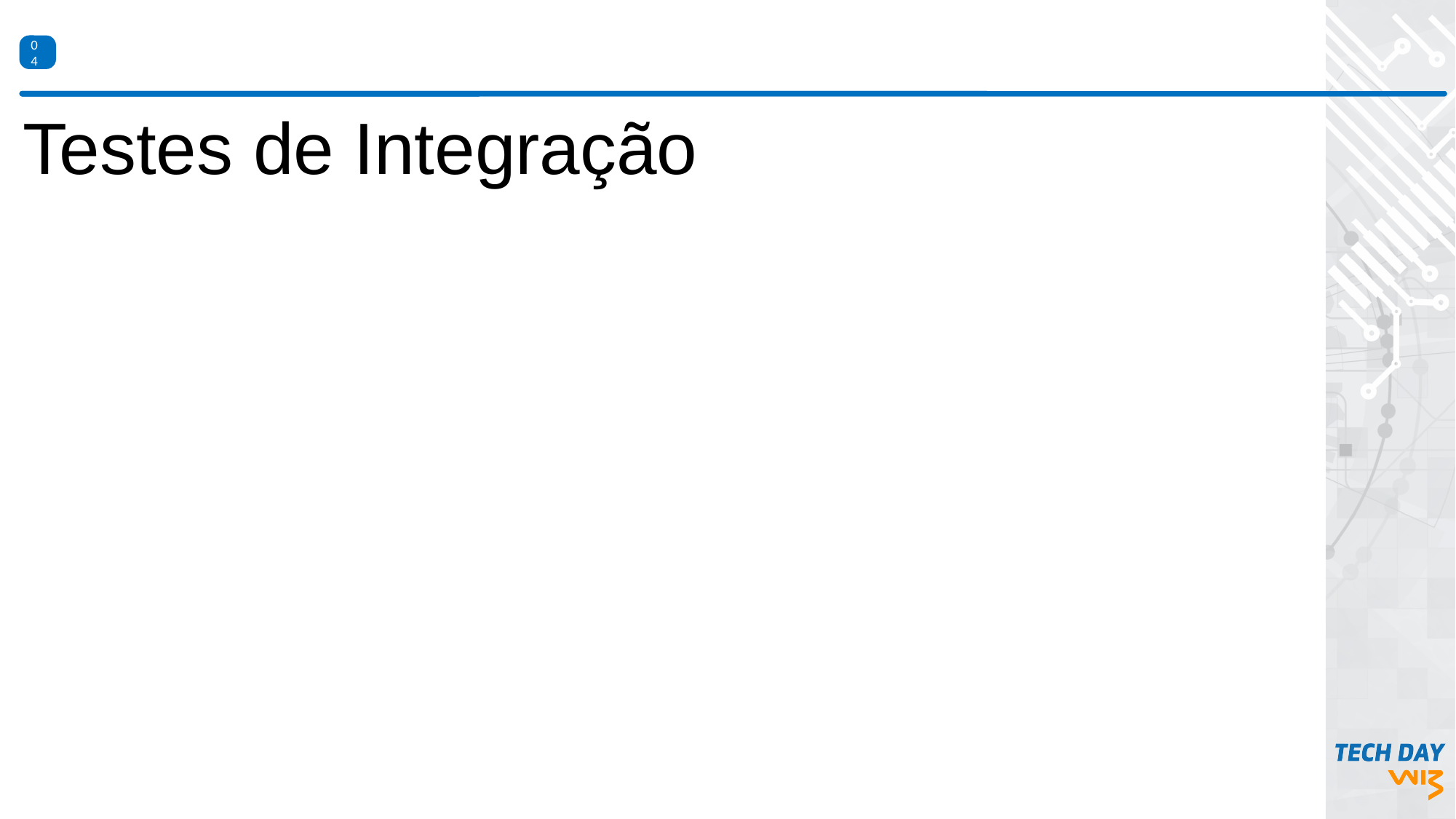

Cartilha de
Aprendizagem
04

Testes de Integração